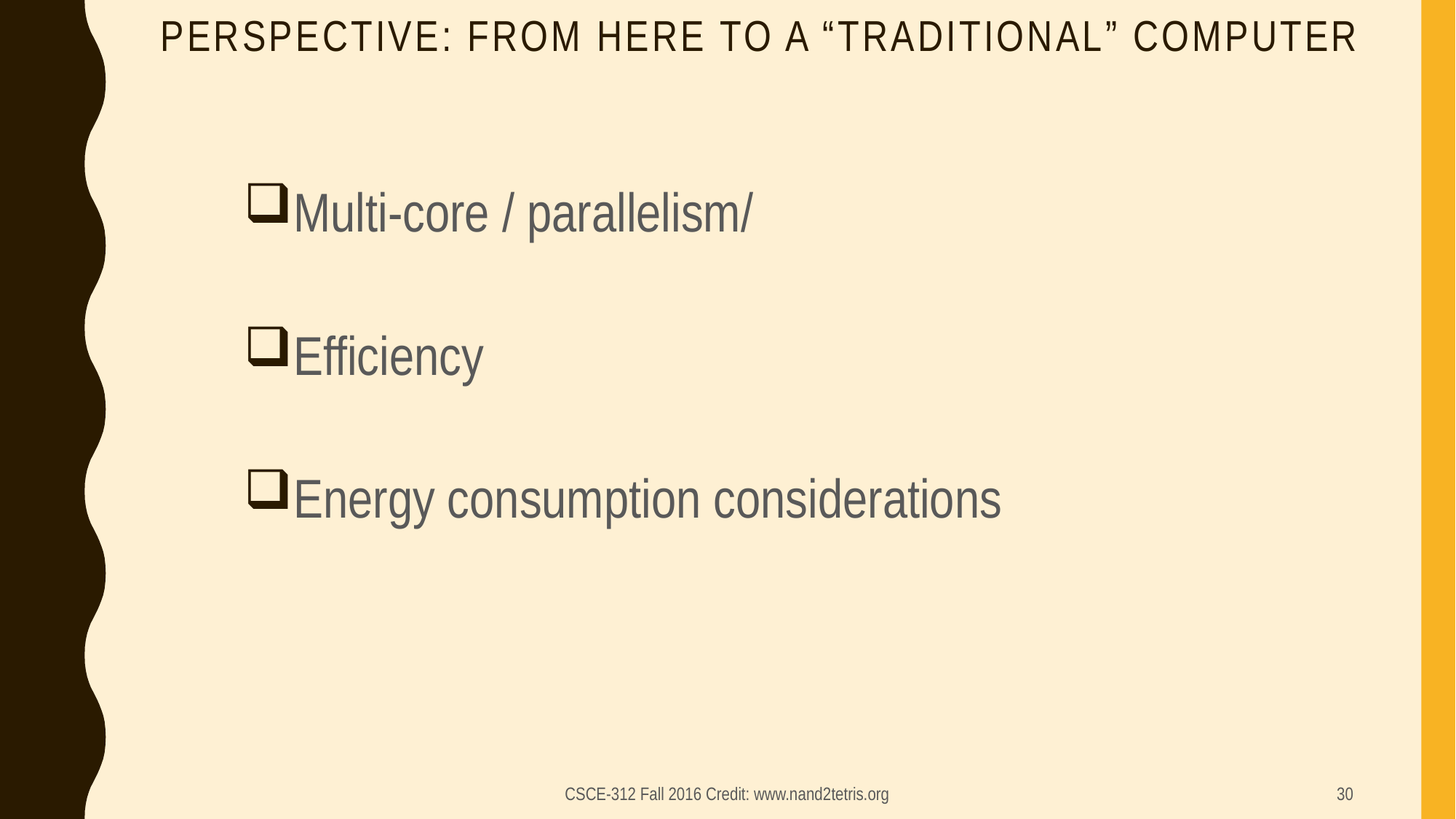

# Perspective: from here to a “Traditional” computer
Multi-core / parallelism/
Efficiency
Energy consumption considerations
CSCE-312 Fall 2016 Credit: www.nand2tetris.org
30